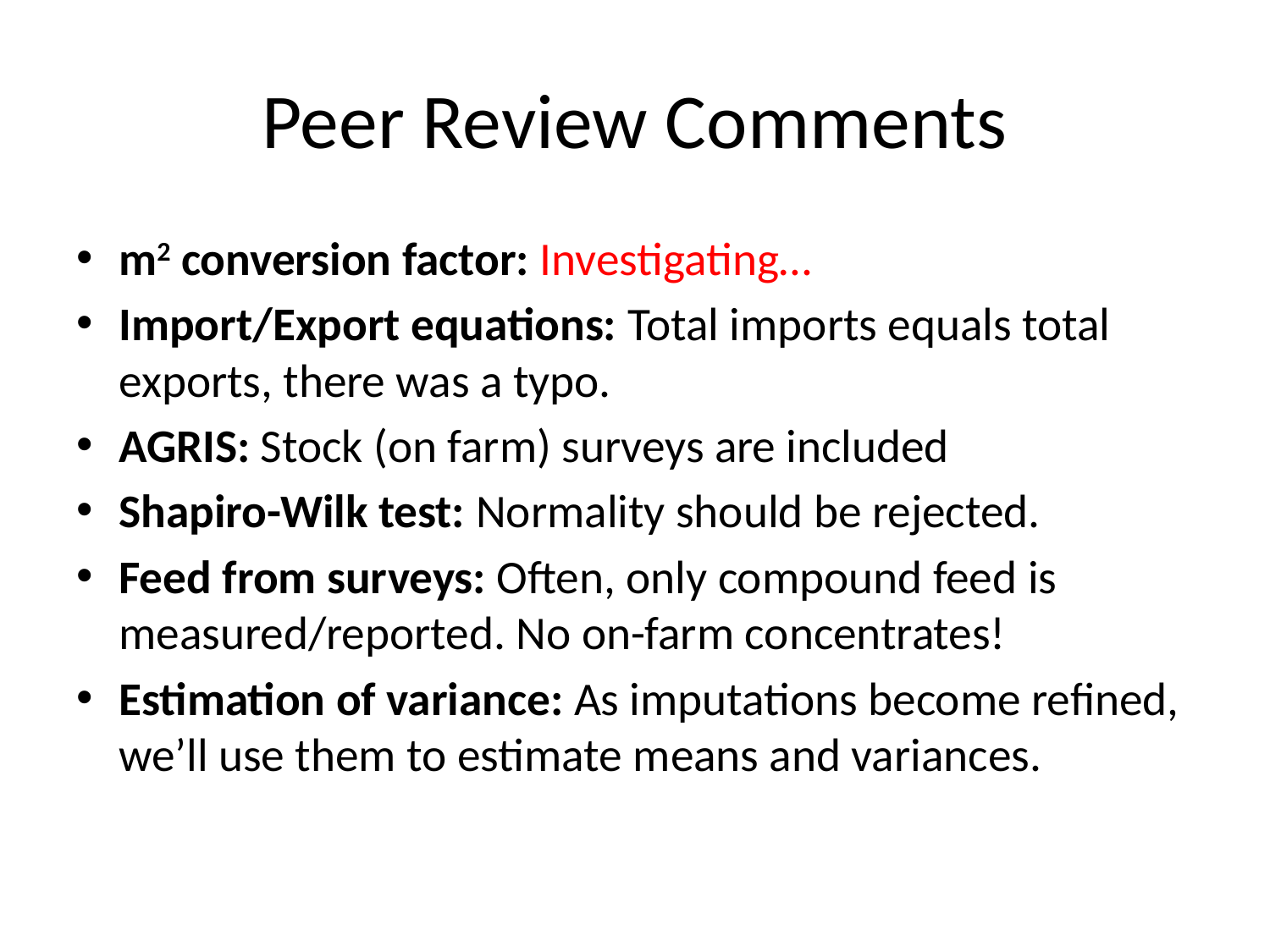

Peer Review Comments
m2 conversion factor: Investigating…
Import/Export equations: Total imports equals total exports, there was a typo.
AGRIS: Stock (on farm) surveys are included
Shapiro-Wilk test: Normality should be rejected.
Feed from surveys: Often, only compound feed is measured/reported. No on-farm concentrates!
Estimation of variance: As imputations become refined, we’ll use them to estimate means and variances.

# Basic balance and balancing mechanism